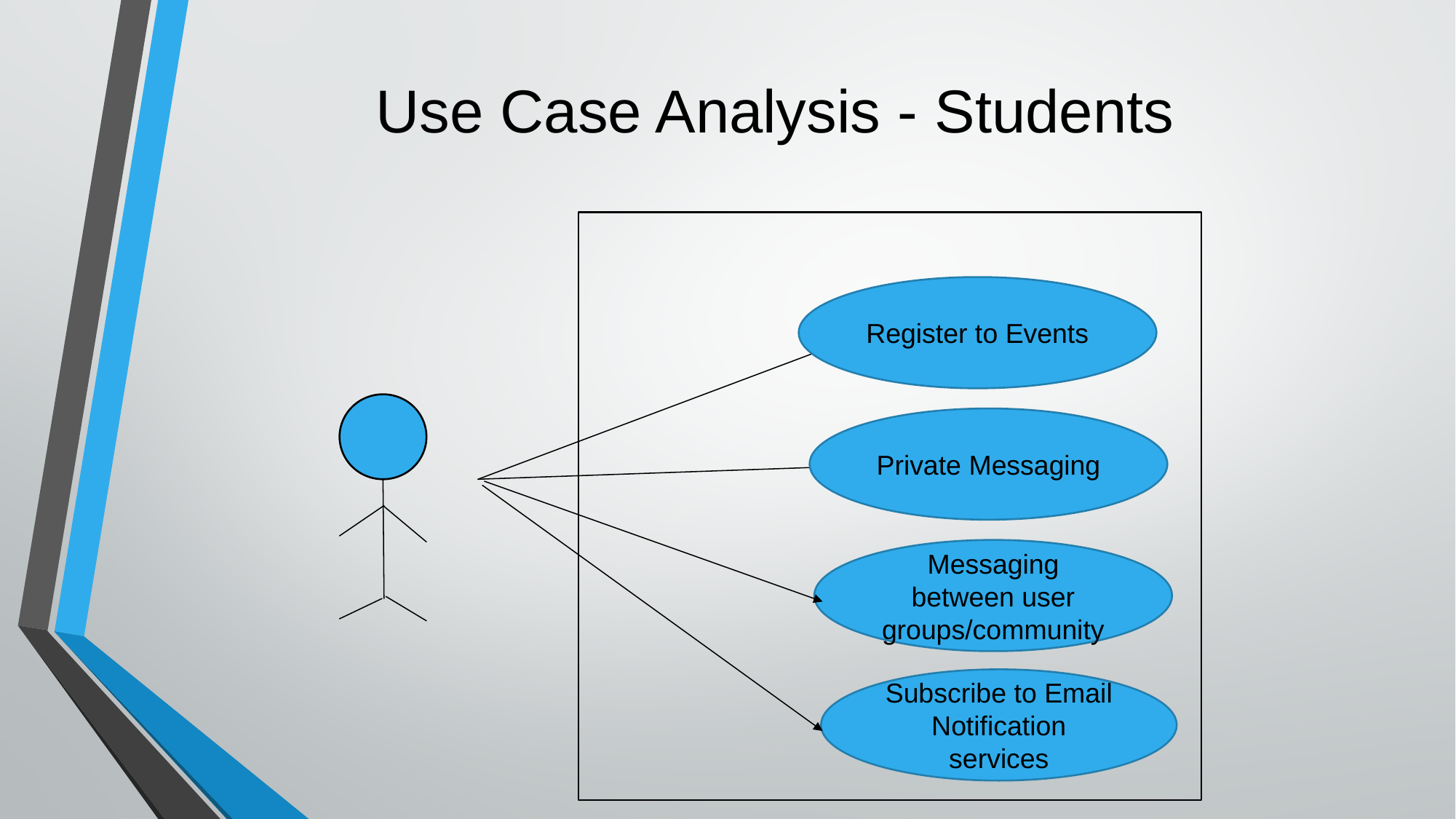

# Use Case Analysis - Students

Register to Events

Private Messaging
Messaging between user groups/community
Subscribe to Email Notification services